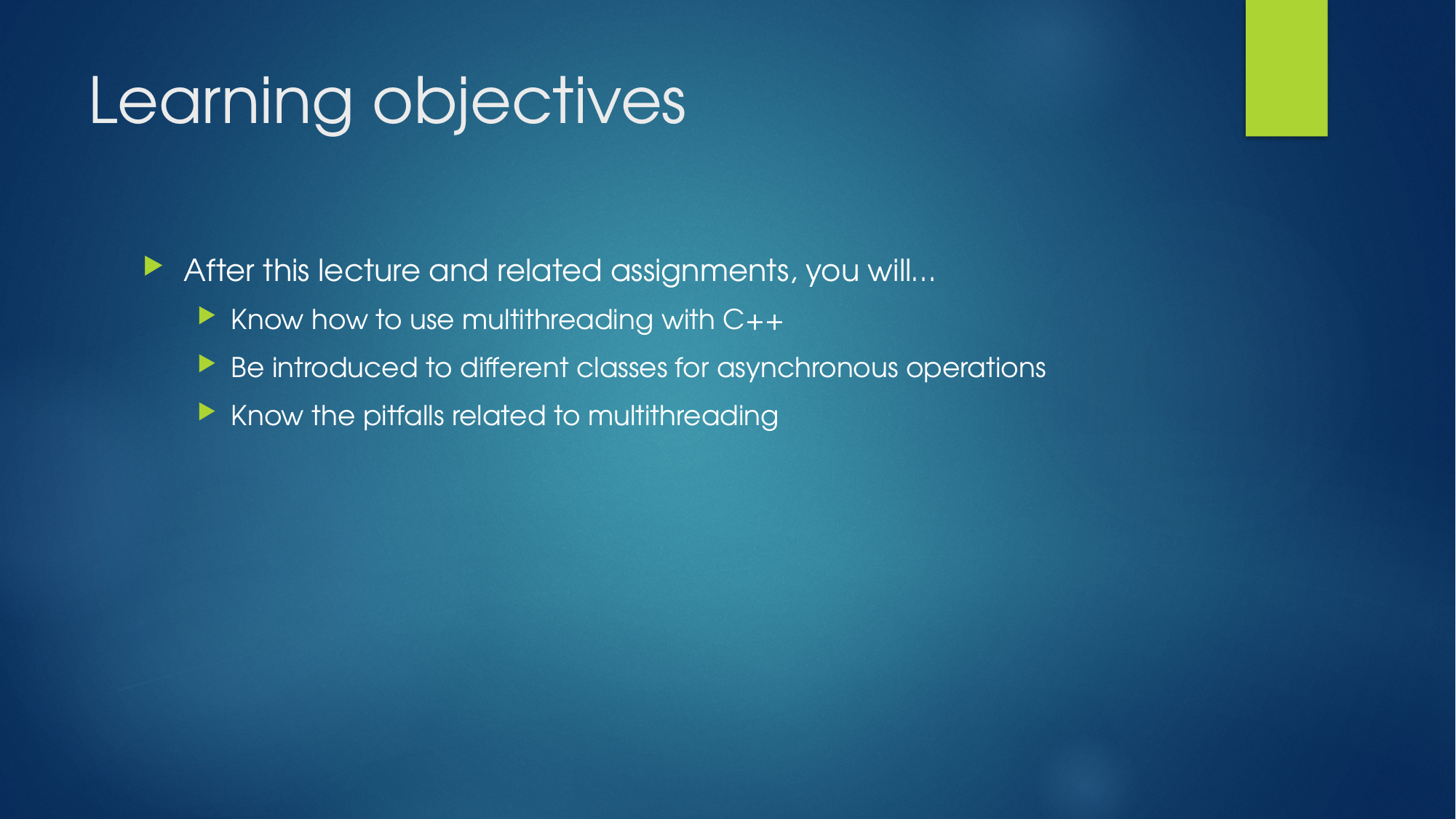

# Learning objectives
After this lecture and related assignments, you will…
Know how to use multithreading with C++
Be introduced to different classes for asynchronous operations
Know the pitfalls related to multithreading